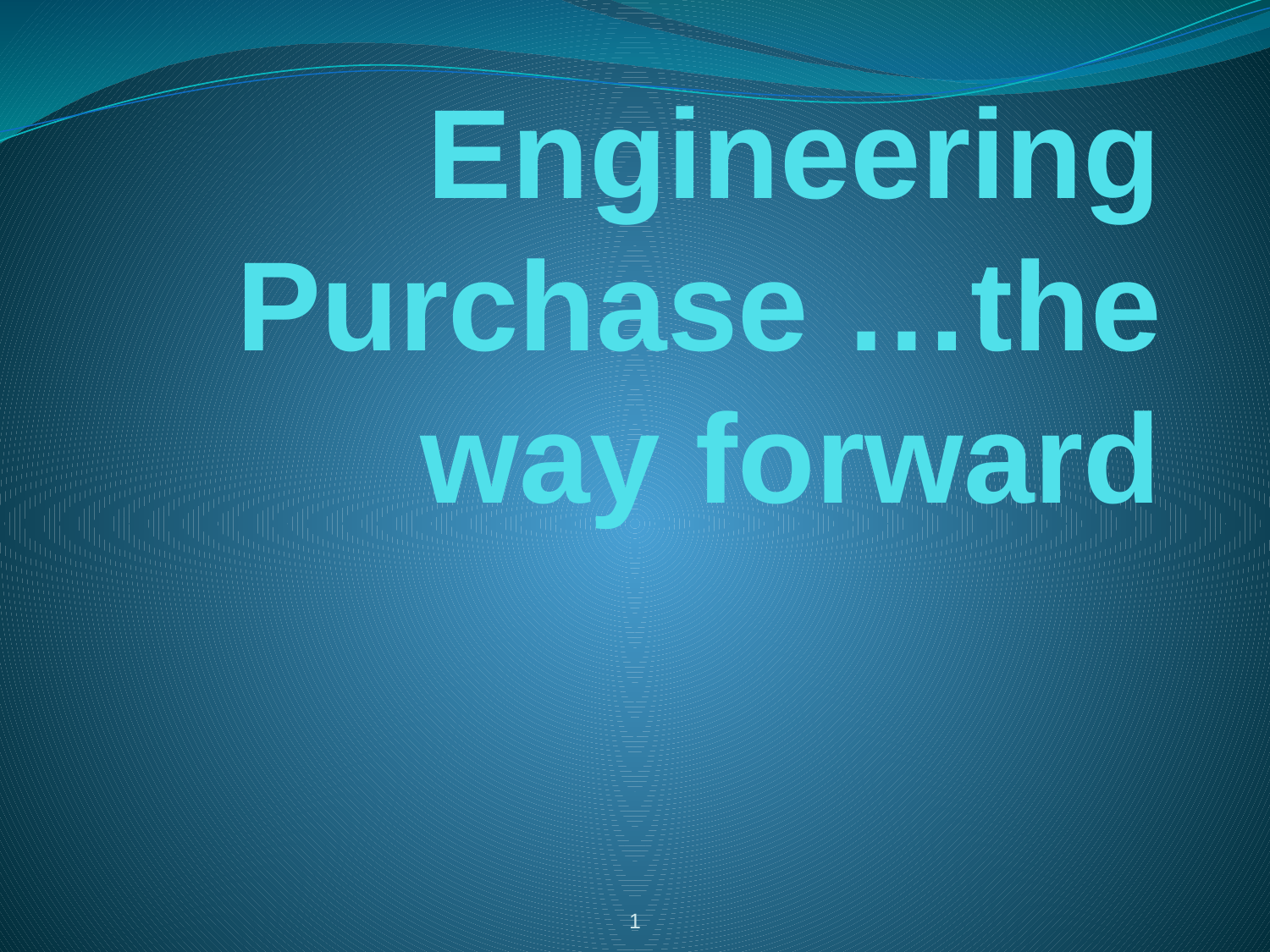

# Engineering Purchase …the way forward
1